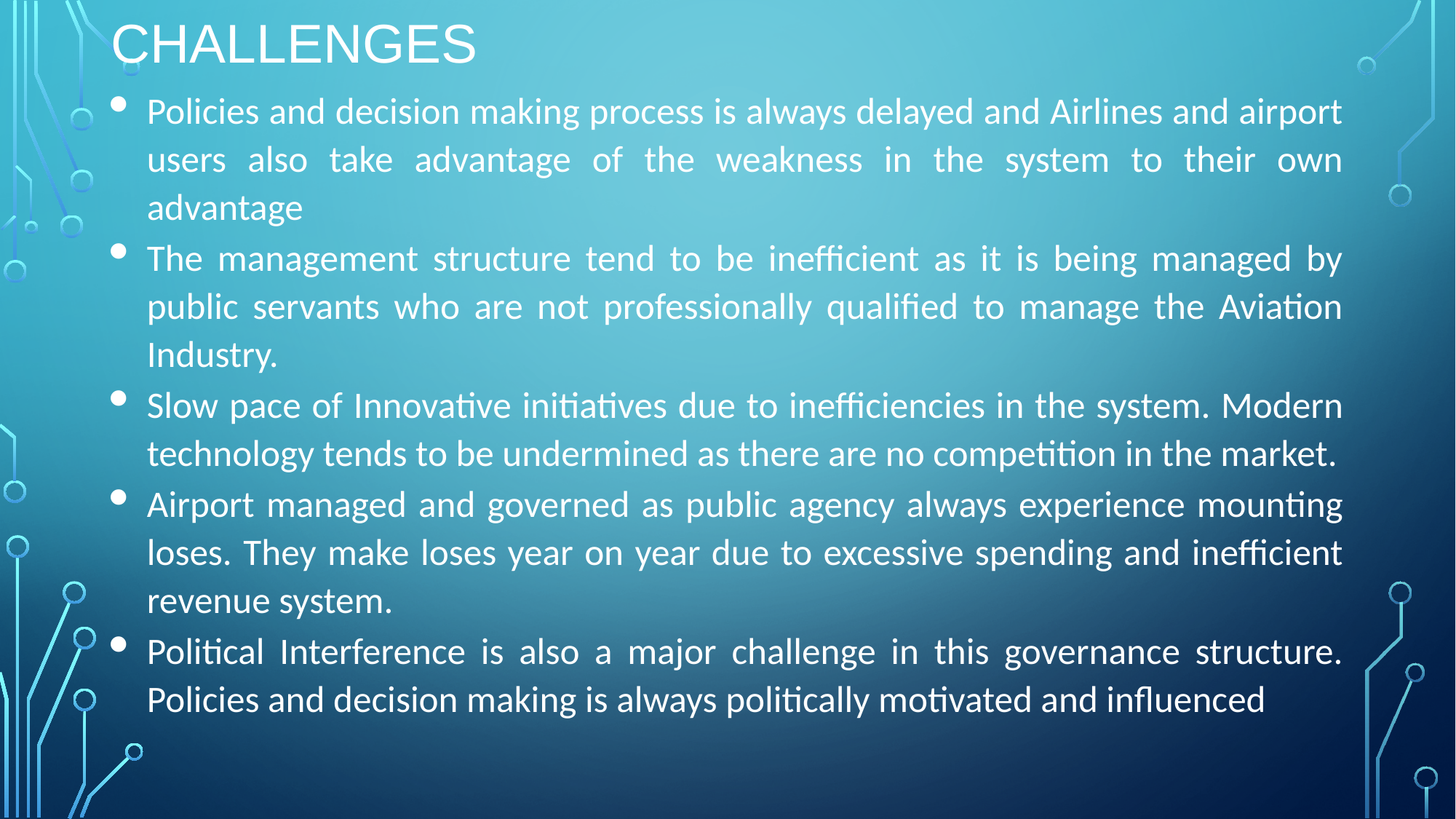

# Challenges
Policies and decision making process is always delayed and Airlines and airport users also take advantage of the weakness in the system to their own advantage
The management structure tend to be inefficient as it is being managed by public servants who are not professionally qualified to manage the Aviation Industry.
Slow pace of Innovative initiatives due to inefficiencies in the system. Modern technology tends to be undermined as there are no competition in the market.
Airport managed and governed as public agency always experience mounting loses. They make loses year on year due to excessive spending and inefficient revenue system.
Political Interference is also a major challenge in this governance structure. Policies and decision making is always politically motivated and influenced